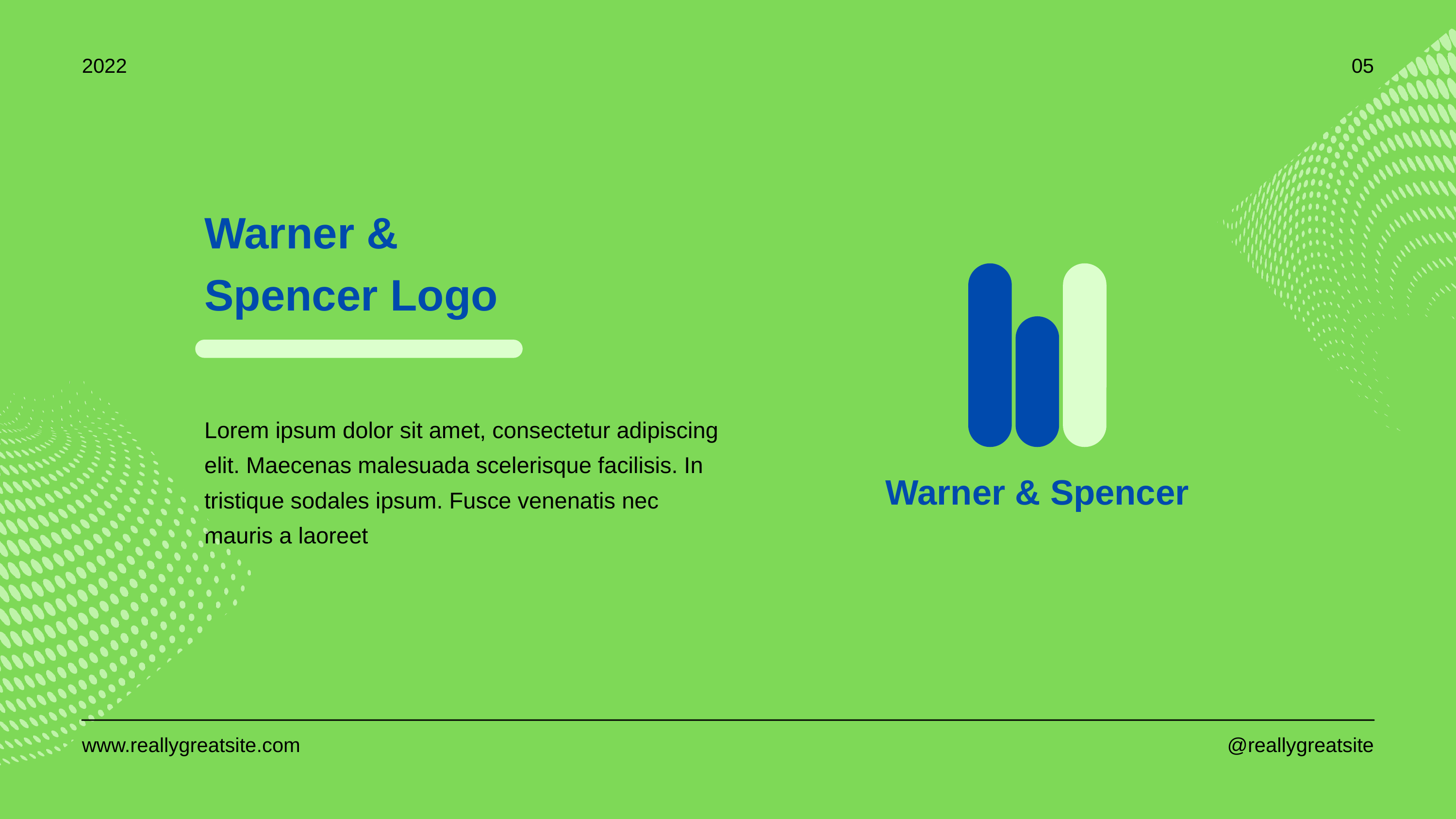

2022
05
Warner &
Spencer Logo

Lorem ipsum dolor sit amet, consectetur adipiscing elit. Maecenas malesuada scelerisque facilisis. In tristique sodales ipsum. Fusce venenatis nec
mauris a laoreet
Warner & Spencer

www.reallygreatsite.com
@reallygreatsite